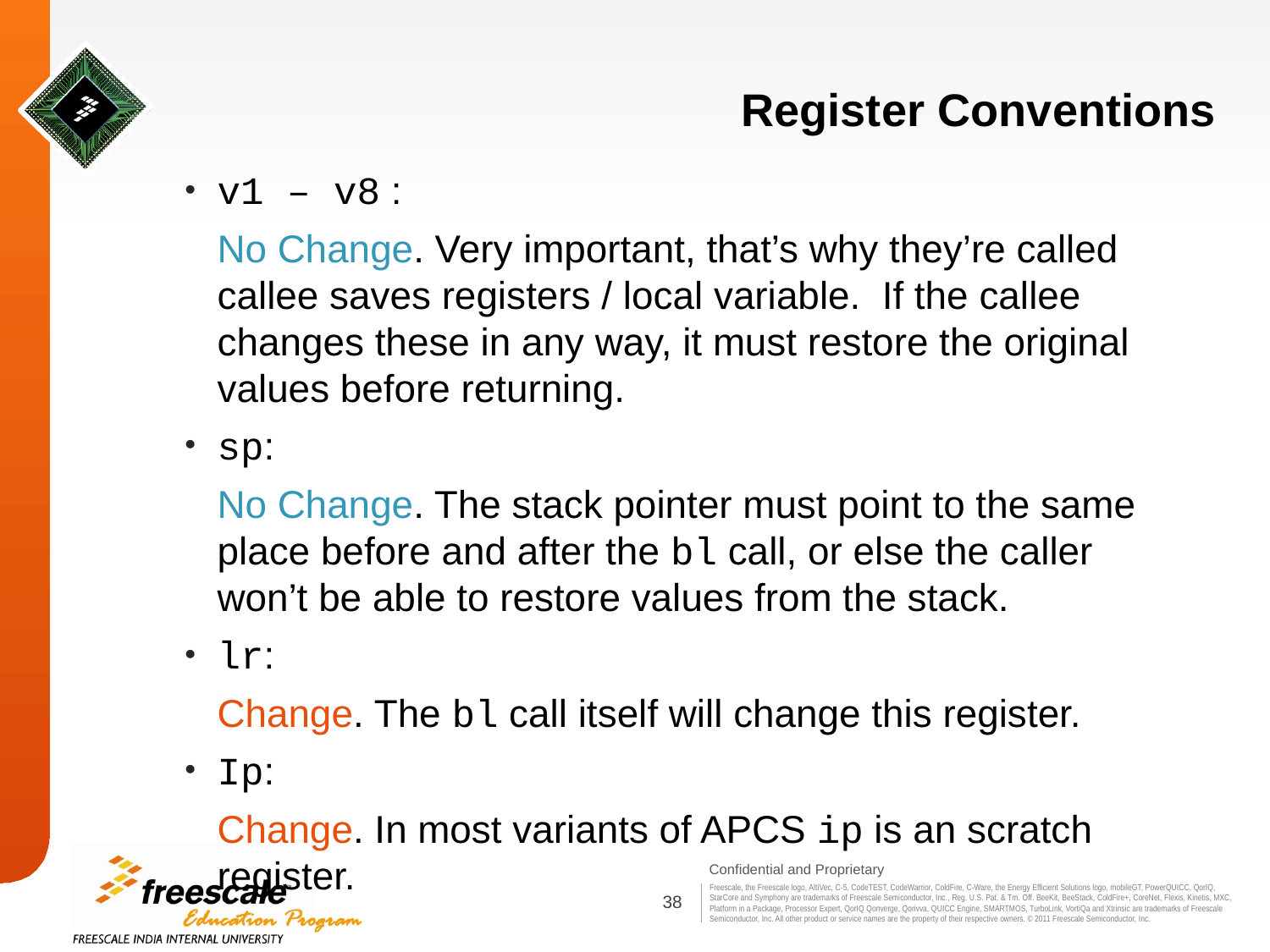

# Register Conventions
v1 – v8 :
   No Change. Very important, that’s why they’re called callee saves registers / local variable.  If the callee changes these in any way, it must restore the original values before returning.
sp:
   No Change. The stack pointer must point to the same place before and after the bl call, or else the caller won’t be able to restore values from the stack.
lr:
   Change. The bl call itself will change this register.
Ip:
   Change. In most variants of APCS ip is an scratch register.